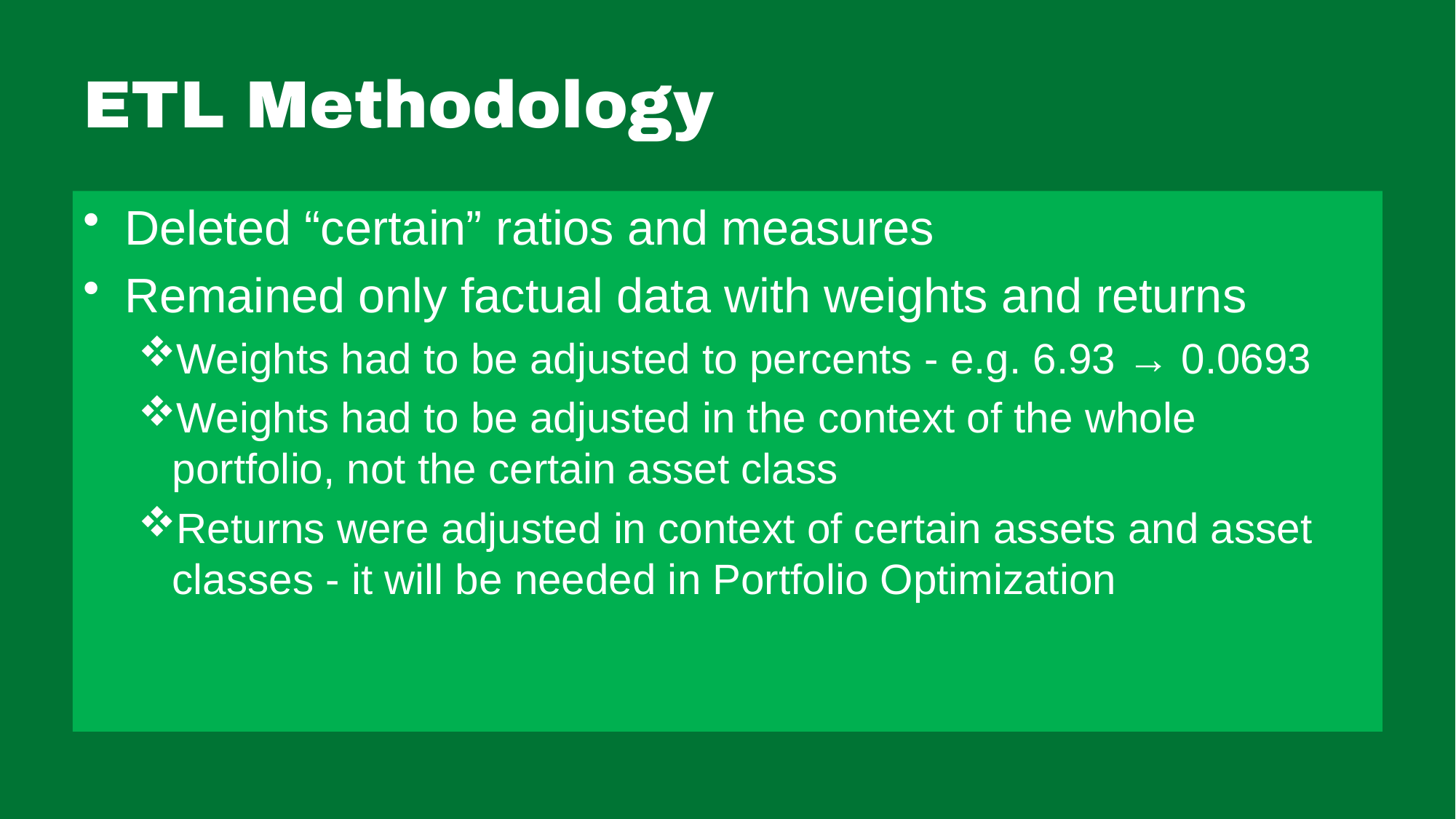

# ETL Methodology
Deleted “certain” ratios and measures
Remained only factual data with weights and returns
Weights had to be adjusted to percents - e.g. 6.93 → 0.0693
Weights had to be adjusted in the context of the whole portfolio, not the certain asset class
Returns were adjusted in context of certain assets and asset classes - it will be needed in Portfolio Optimization